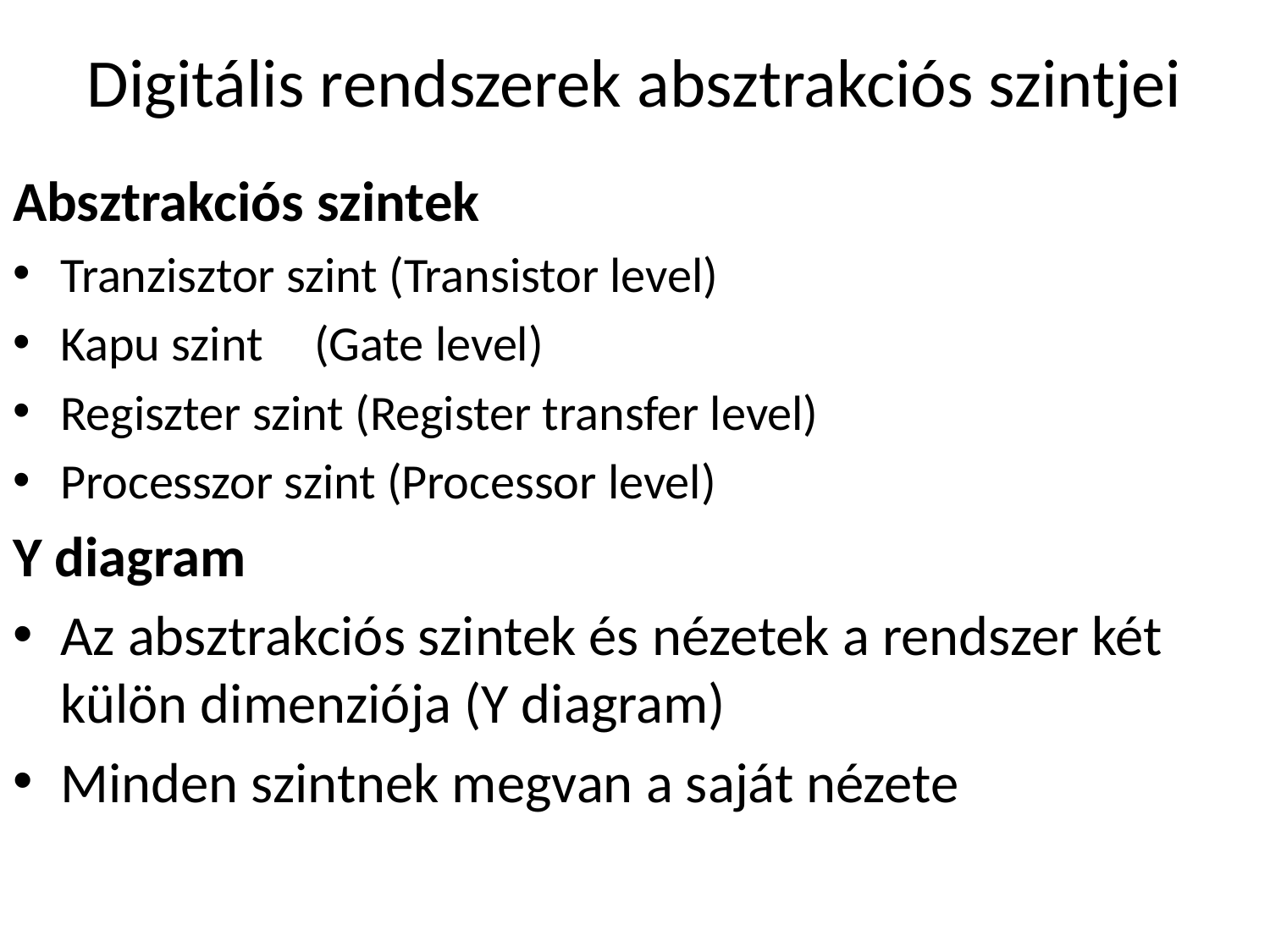

# Digitális rendszerek absztrakciós szintjei
Absztrakciós szintek
Tranzisztor szint (Transistor level)
Kapu szint	(Gate level)
Regiszter szint (Register transfer level)
Processzor szint (Processor level)
Y diagram
Az absztrakciós szintek és nézetek a rendszer két külön dimenziója (Y diagram)
Minden szintnek megvan a saját nézete